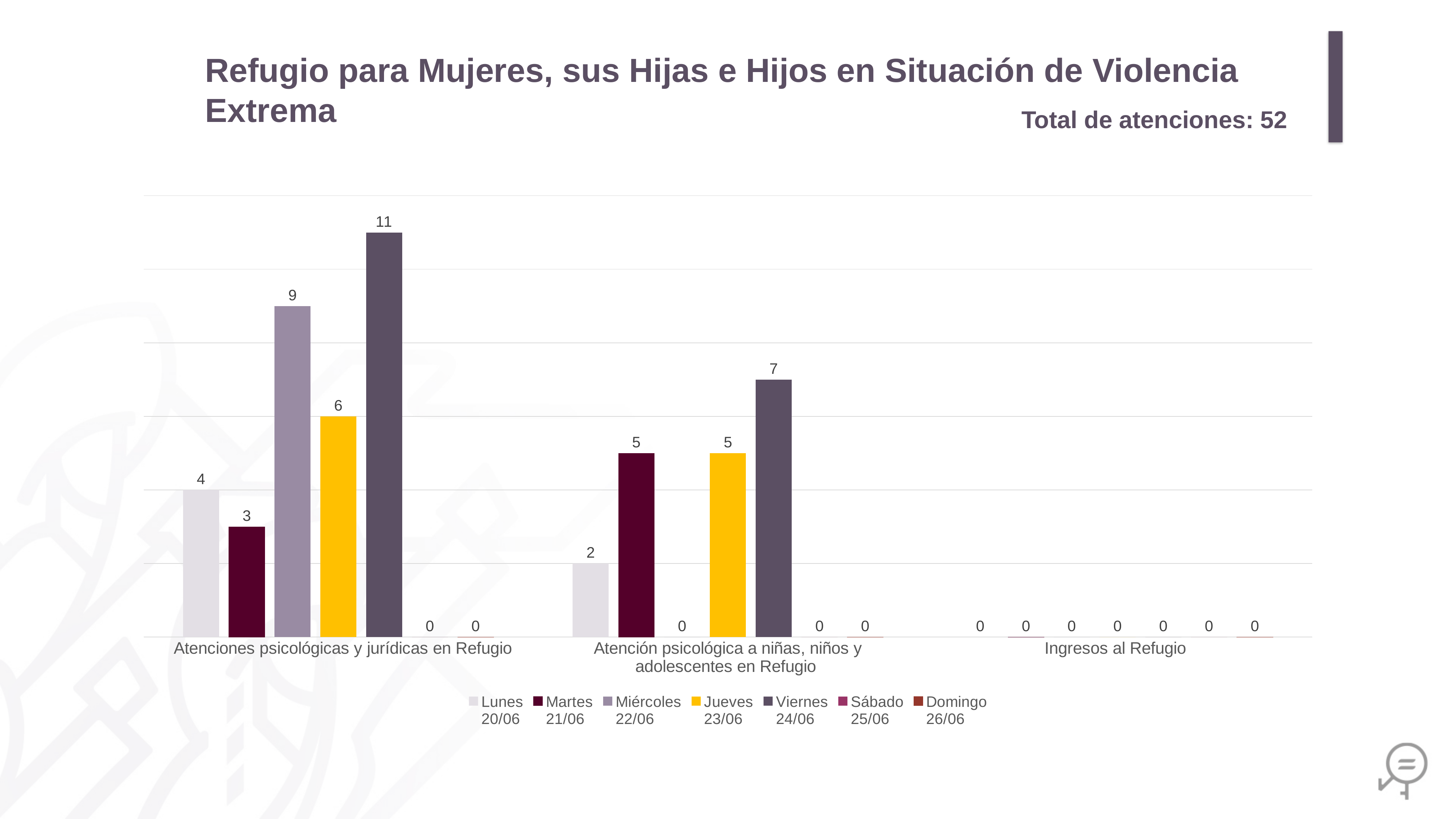

Refugio para Mujeres, sus Hijas e Hijos en Situación de Violencia Extrema
Total de atenciones: 52

### Chart

| Category | Lunes
20/06 | Martes
21/06 | Miércoles
22/06 | Jueves
23/06 | Viernes
24/06 | Sábado
25/06 | Domingo
26/06 |
|---|---|---|---|---|---|---|---|
|    Atenciones psicológicas y jurídicas en Refugio  | 4.0 | 3.0 | 9.0 | 6.0 | 11.0 | 0.0 | 0.0 |
| Atención psicológica a niñas, niños y adolescentes en Refugio  | 2.0 | 5.0 | 0.0 | 5.0 | 7.0 | 0.0 | 0.0 |
| Ingresos al Refugio  | 0.0 | 0.0 | 0.0 | 0.0 | 0.0 | 0.0 | 0.0 |